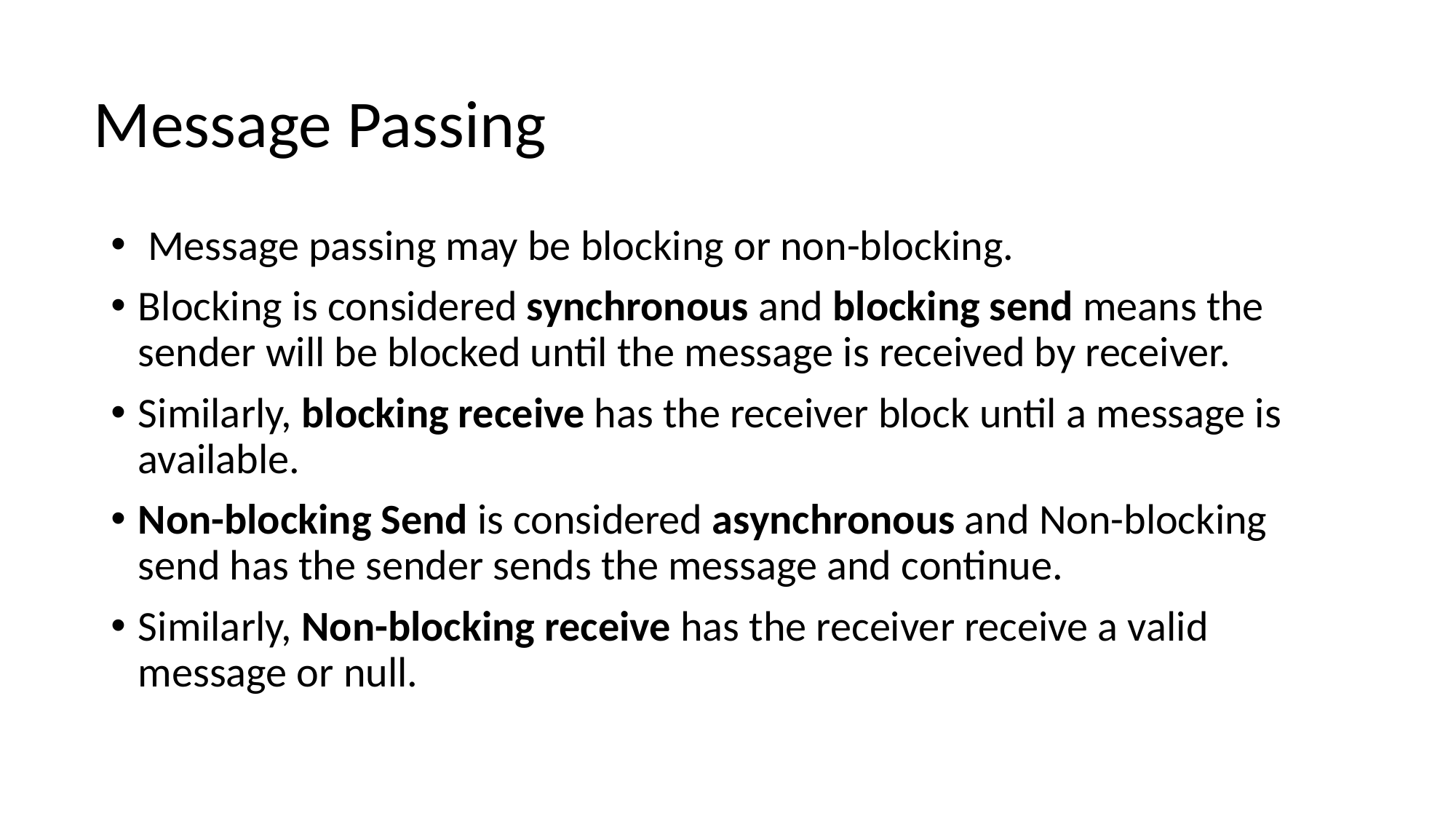

# Message Passing
 Message passing may be blocking or non-blocking.
Blocking is considered synchronous and blocking send means the sender will be blocked until the message is received by receiver.
Similarly, blocking receive has the receiver block until a message is available.
Non-blocking Send is considered asynchronous and Non-blocking send has the sender sends the message and continue.
Similarly, Non-blocking receive has the receiver receive a valid message or null.